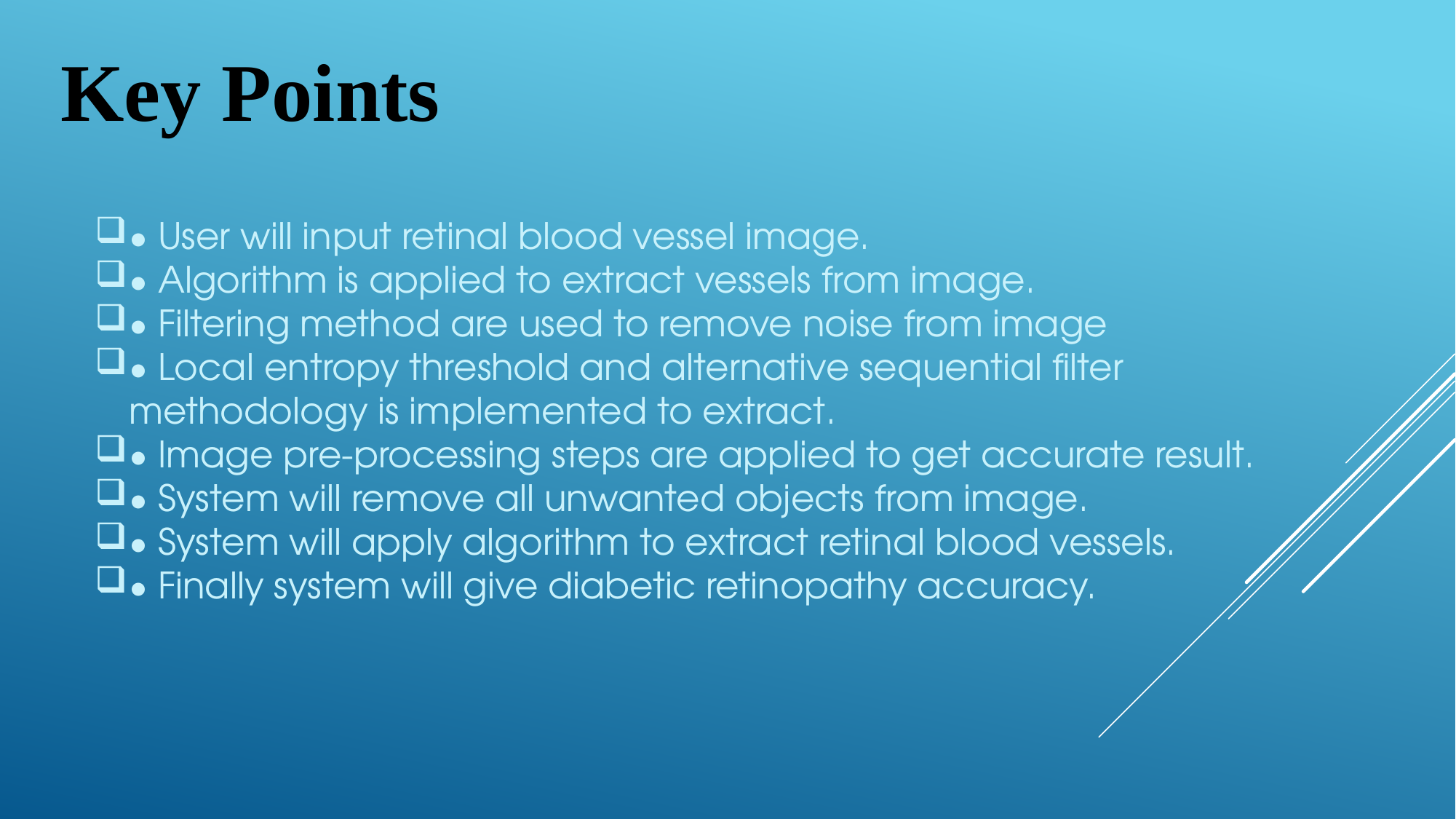

Key Points
• User will input retinal blood vessel image.
• Algorithm is applied to extract vessels from image.
• Filtering method are used to remove noise from image
• Local entropy threshold and alternative sequential filter        methodology is implemented to extract.
• Image pre-processing steps are applied to get accurate result.
• System will remove all unwanted objects from image.
• System will apply algorithm to extract retinal blood vessels.
• Finally system will give diabetic retinopathy accuracy.